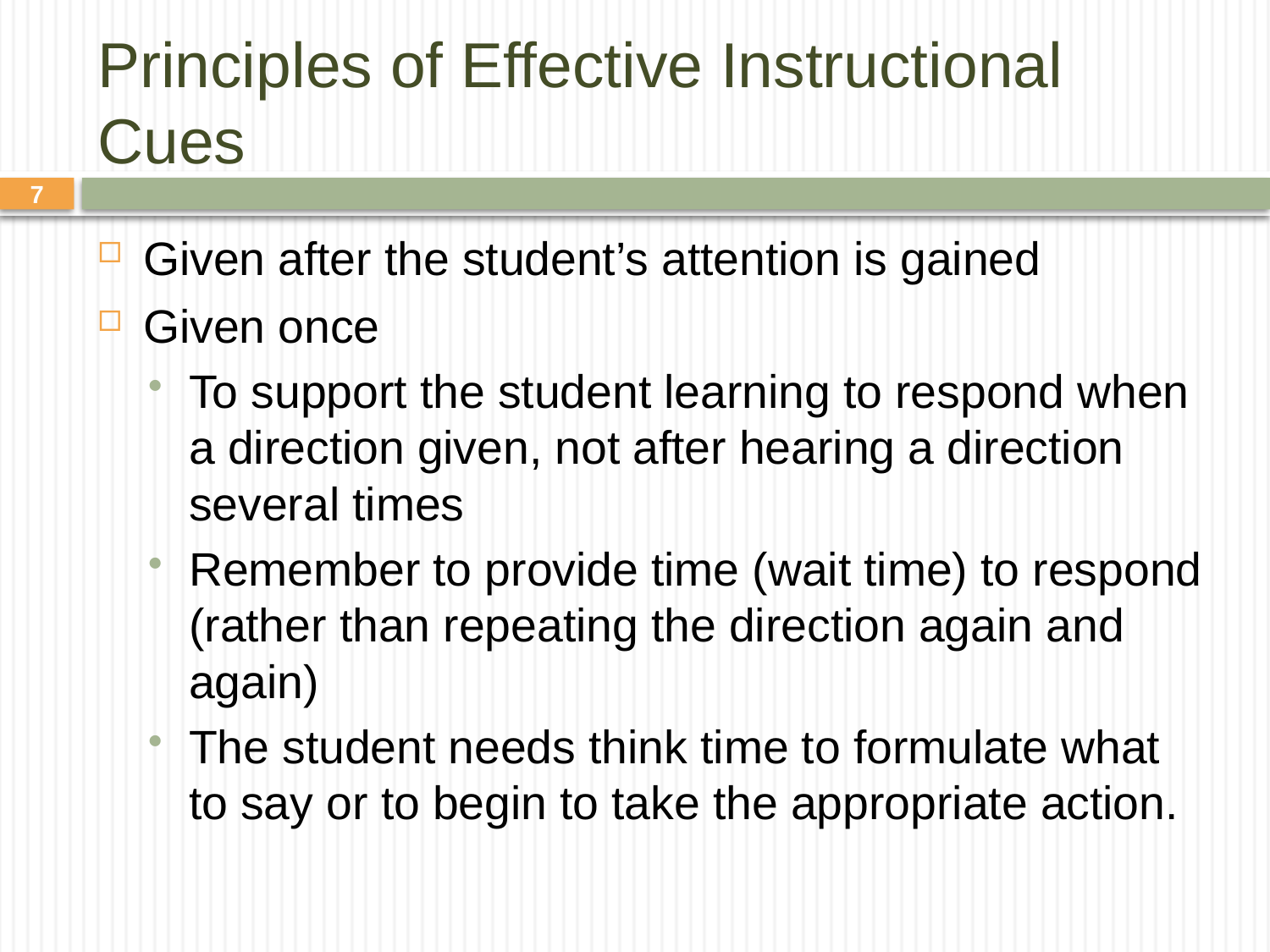

# Principles of Effective Instructional Cues
7
Given after the student’s attention is gained
Given once
To support the student learning to respond when a direction given, not after hearing a direction several times
Remember to provide time (wait time) to respond (rather than repeating the direction again and again)
The student needs think time to formulate what to say or to begin to take the appropriate action.